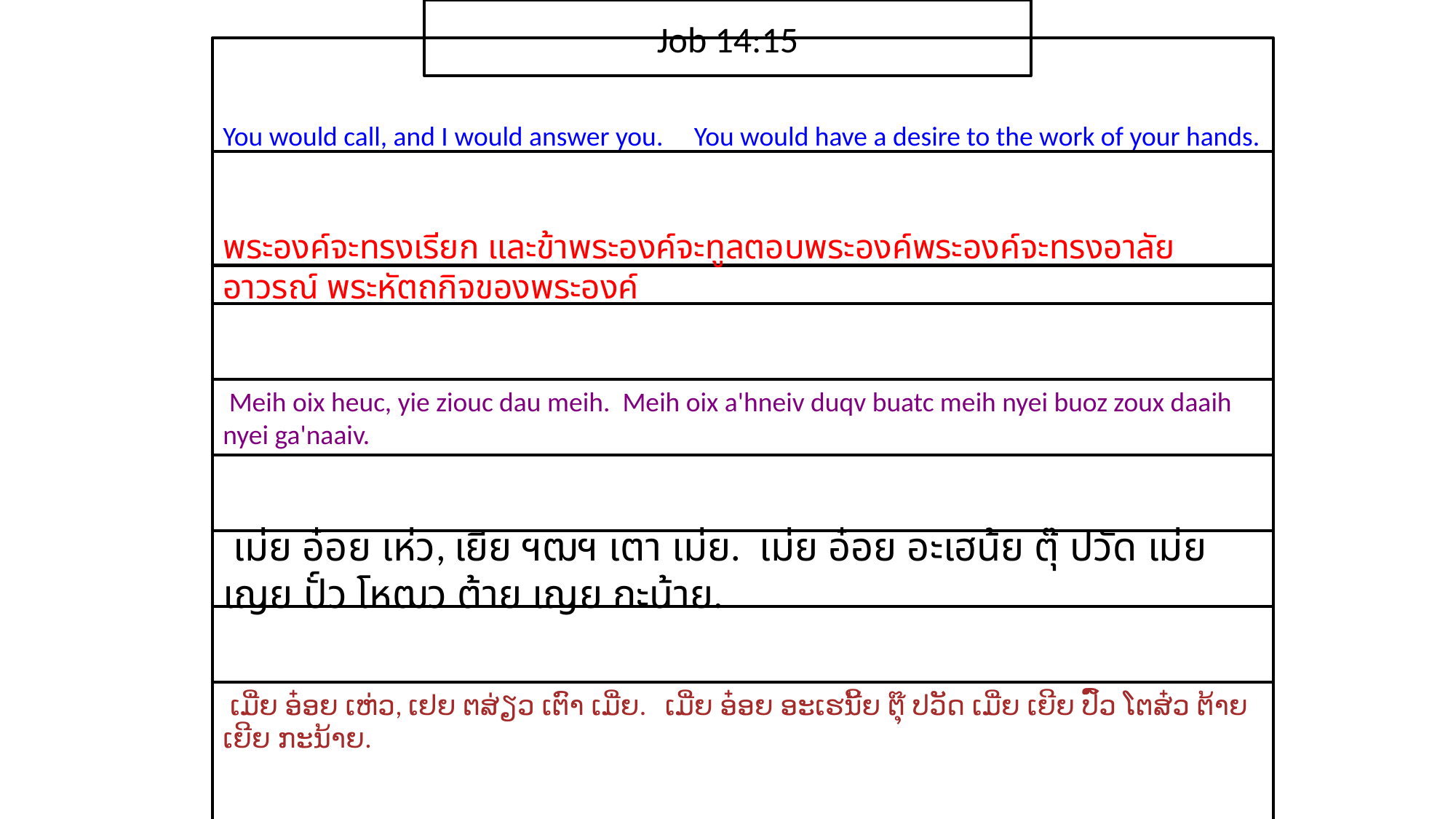

Job 14:15
You would call, and I would answer you.     You would have a desire to the work of your hands.
​พระ​องค์​จะ​ทรง​เรียก และ​ข้า​พระ​องค์​จะ​ทูล​ตอบ​พระ​องค์​พระ​องค์​จะ​ทรง​อาลัย​อาวรณ์ ​พระ​หัตถ​กิจ​ของ​พระ​องค์
 Meih oix heuc, yie ziouc dau meih.  Meih oix a'hneiv duqv buatc meih nyei buoz zoux daaih nyei ga'naaiv.
 เม่ย อ๋อย เห่ว, เยีย ฯฒฯ เตา เม่ย.  เม่ย อ๋อย อะเฮน้ย ตุ๊ ปวัด เม่ย เญย ปั์ว โหฒว ต้าย เญย กะน้าย.
 ເມີ່ຍ ອ໋ອຍ ເຫ່ວ, ເຢຍ ຕສ່ຽວ ເຕົາ ເມີ່ຍ.   ເມີ່ຍ ອ໋ອຍ ອະເຮນີ້ຍ ຕຸ໊ ປວັດ ເມີ່ຍ ເຍີຍ ປົ໌ວ ໂຕສ໋ວ ຕ້າຍ ເຍີຍ ກະນ້າຍ.